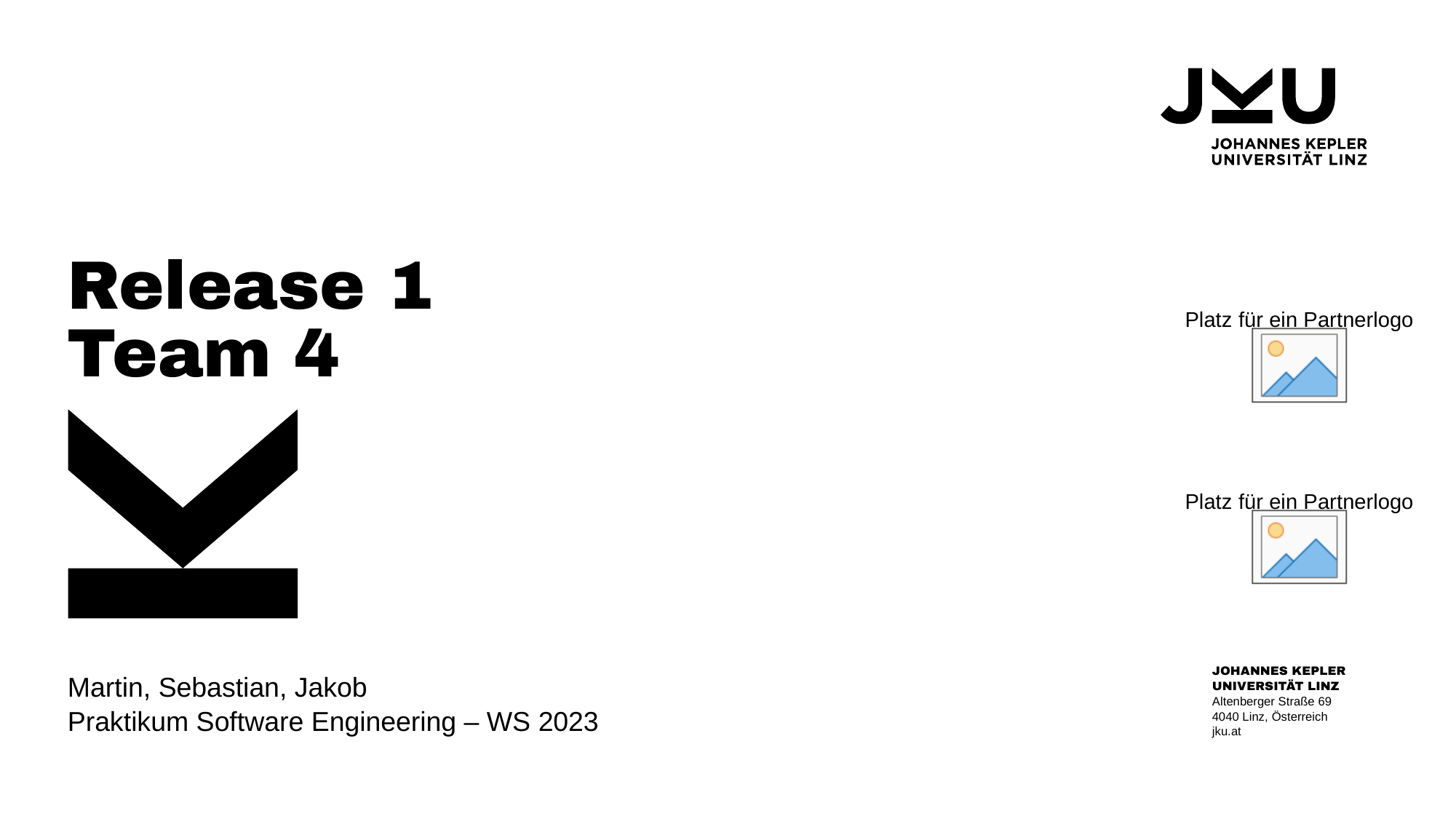

# Release 1 Team 4

Martin, Sebastian, Jakob
Praktikum Software Engineering – WS 2023